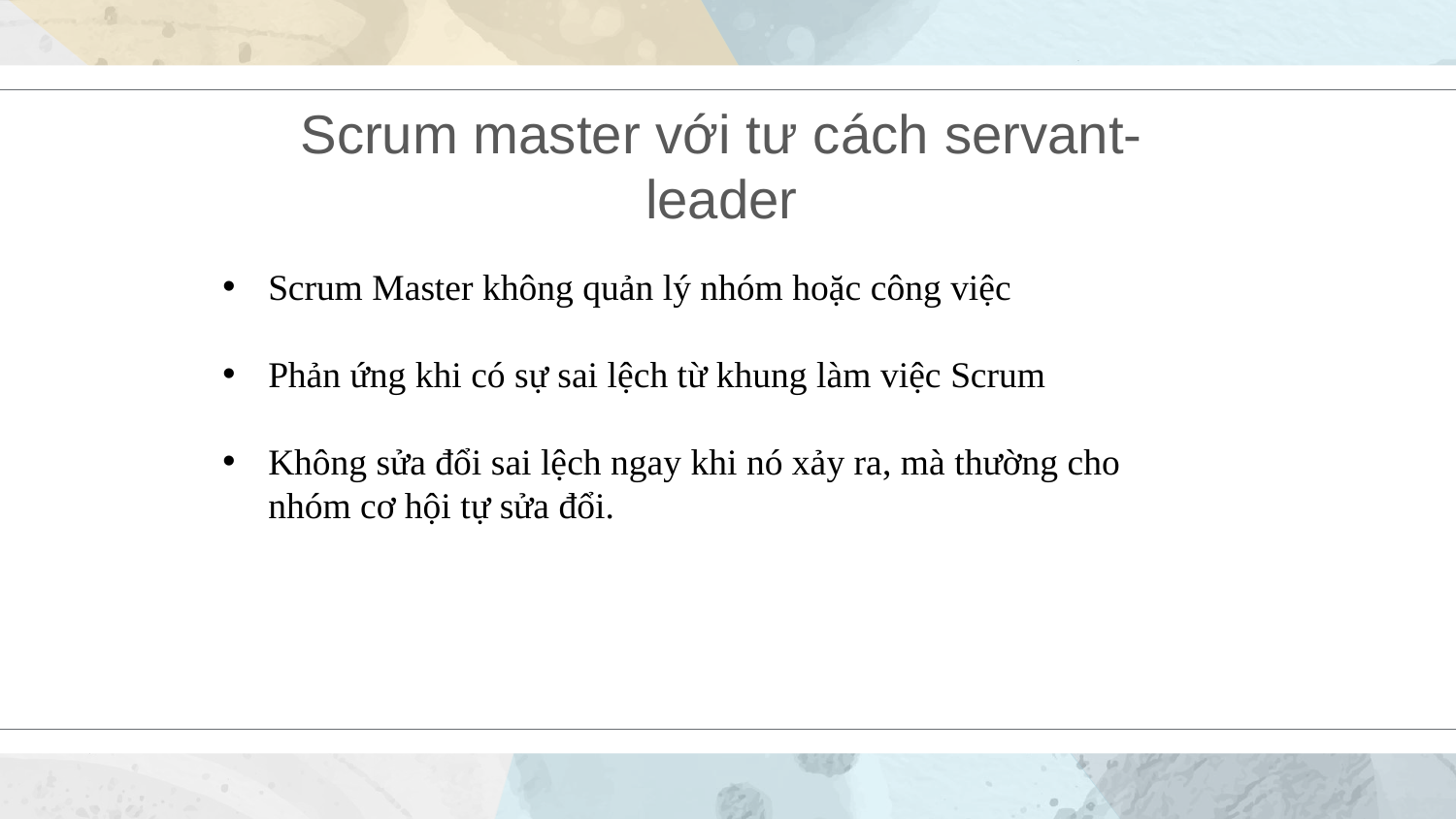

# Scrum master với tư cách servant-leader
Scrum Master không quản lý nhóm hoặc công việc

Phản ứng khi có sự sai lệch từ khung làm việc Scrum

Không sửa đổi sai lệch ngay khi nó xảy ra, mà thường cho nhóm cơ hội tự sửa đổi.